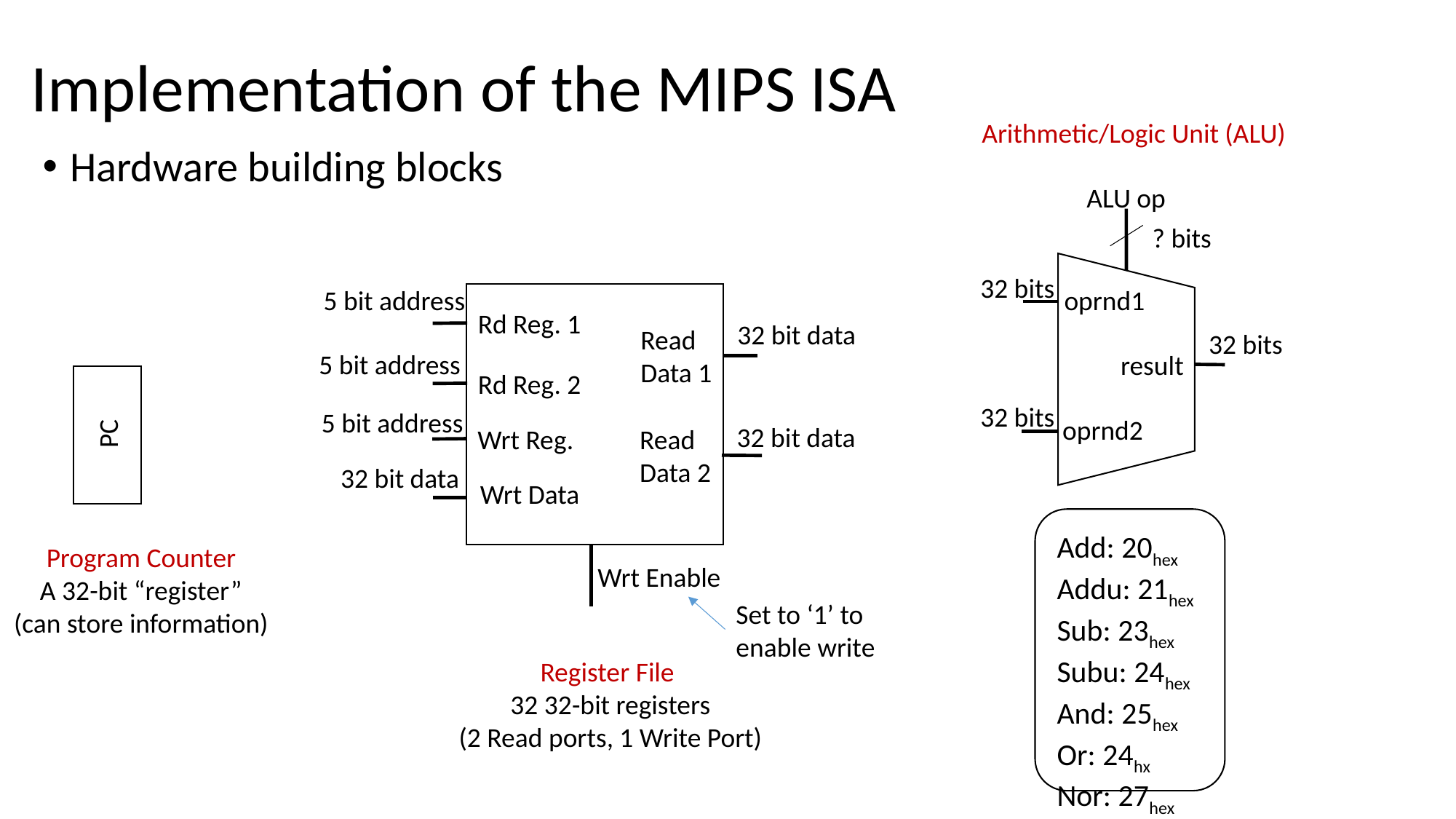

# Implementation of the MIPS ISA
Arithmetic/Logic Unit (ALU)
Hardware building blocks
ALU op
? bits
32 bits
5 bit address
  oprnd1

Rd Reg. 1
32 bit data
Read
Data 1
32 bits
5 bit address
  result
Rd Reg. 2

PC
32 bits
5 bit address
  oprnd2
32 bit data
Wrt Reg.
Read
Data 2
32 bit data
Wrt Data

Add: 20hex
Addu: 21hex
Sub: 23hex
Subu: 24hex
And: 25hex
Or: 24hx
Nor: 27hex
Program Counter
A 32-bit “register”
(can store information)
Wrt Enable
Set to ‘1’ to enable write
Register File
32 32-bit registers
(2 Read ports, 1 Write Port)